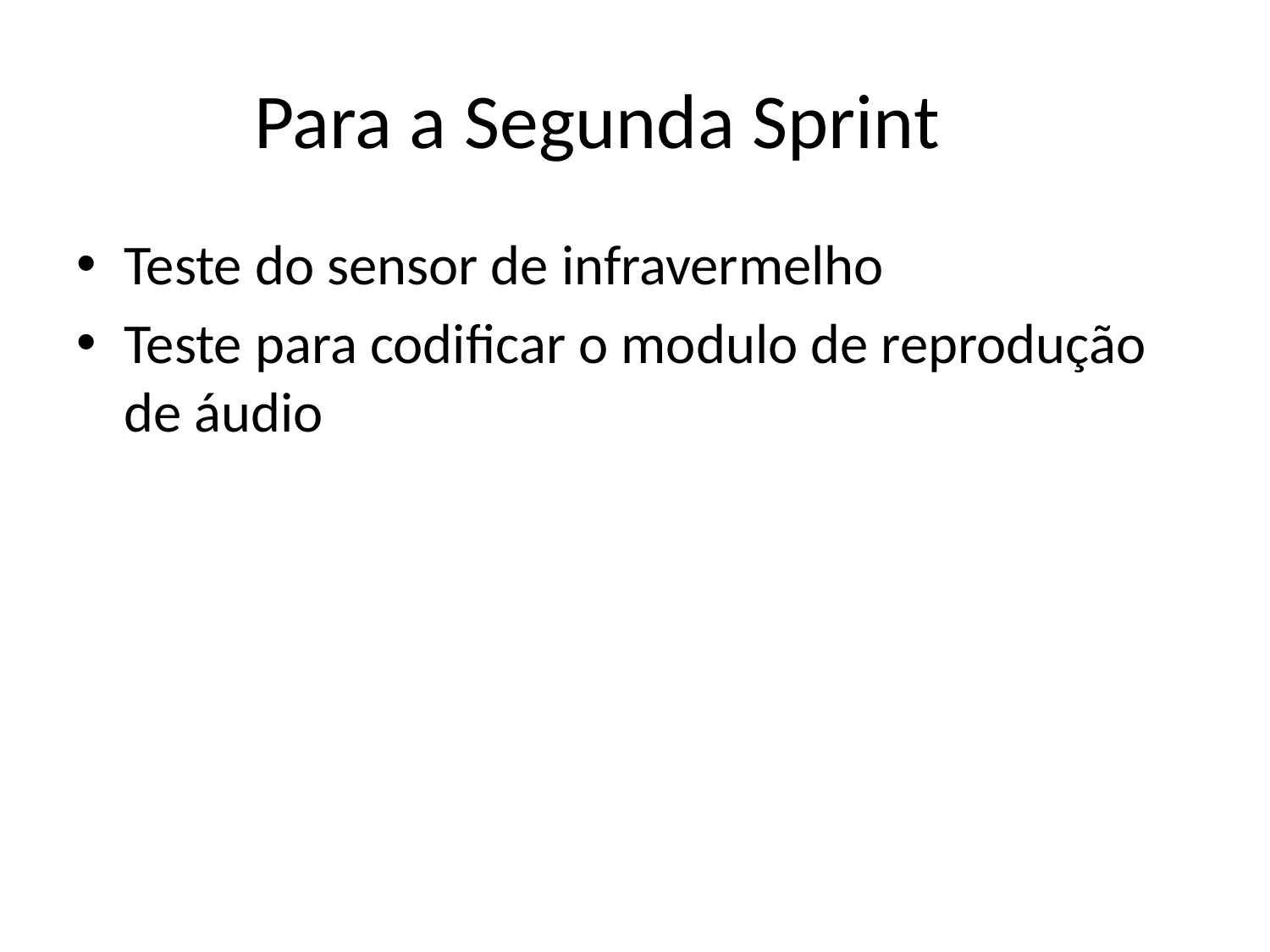

# Para a Segunda Sprint
Teste do sensor de infravermelho
Teste para codificar o modulo de reprodução de áudio